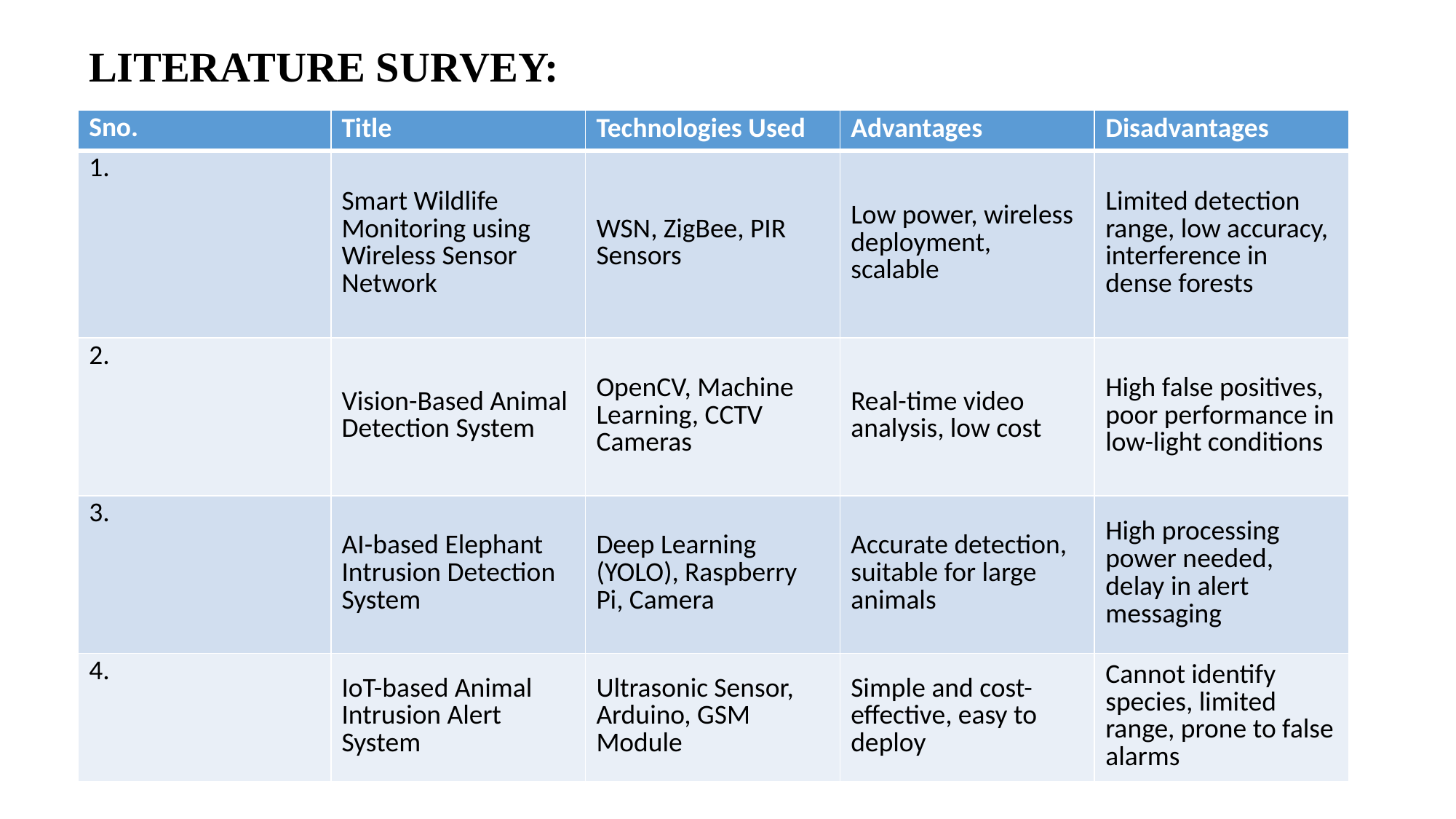

LITERATURE SURVEY:
| Sno. | Title | Technologies Used | Advantages | Disadvantages |
| --- | --- | --- | --- | --- |
| 1. | Smart Wildlife Monitoring using Wireless Sensor Network | WSN, ZigBee, PIR Sensors | Low power, wireless deployment, scalable | Limited detection range, low accuracy, interference in dense forests |
| 2. | Vision-Based Animal Detection System | OpenCV, Machine Learning, CCTV Cameras | Real-time video analysis, low cost | High false positives, poor performance in low-light conditions |
| 3. | AI-based Elephant Intrusion Detection System | Deep Learning (YOLO), Raspberry Pi, Camera | Accurate detection, suitable for large animals | High processing power needed, delay in alert messaging |
| 4. | IoT-based Animal Intrusion Alert System | Ultrasonic Sensor, Arduino, GSM Module | Simple and cost-effective, easy to deploy | Cannot identify species, limited range, prone to false alarms |